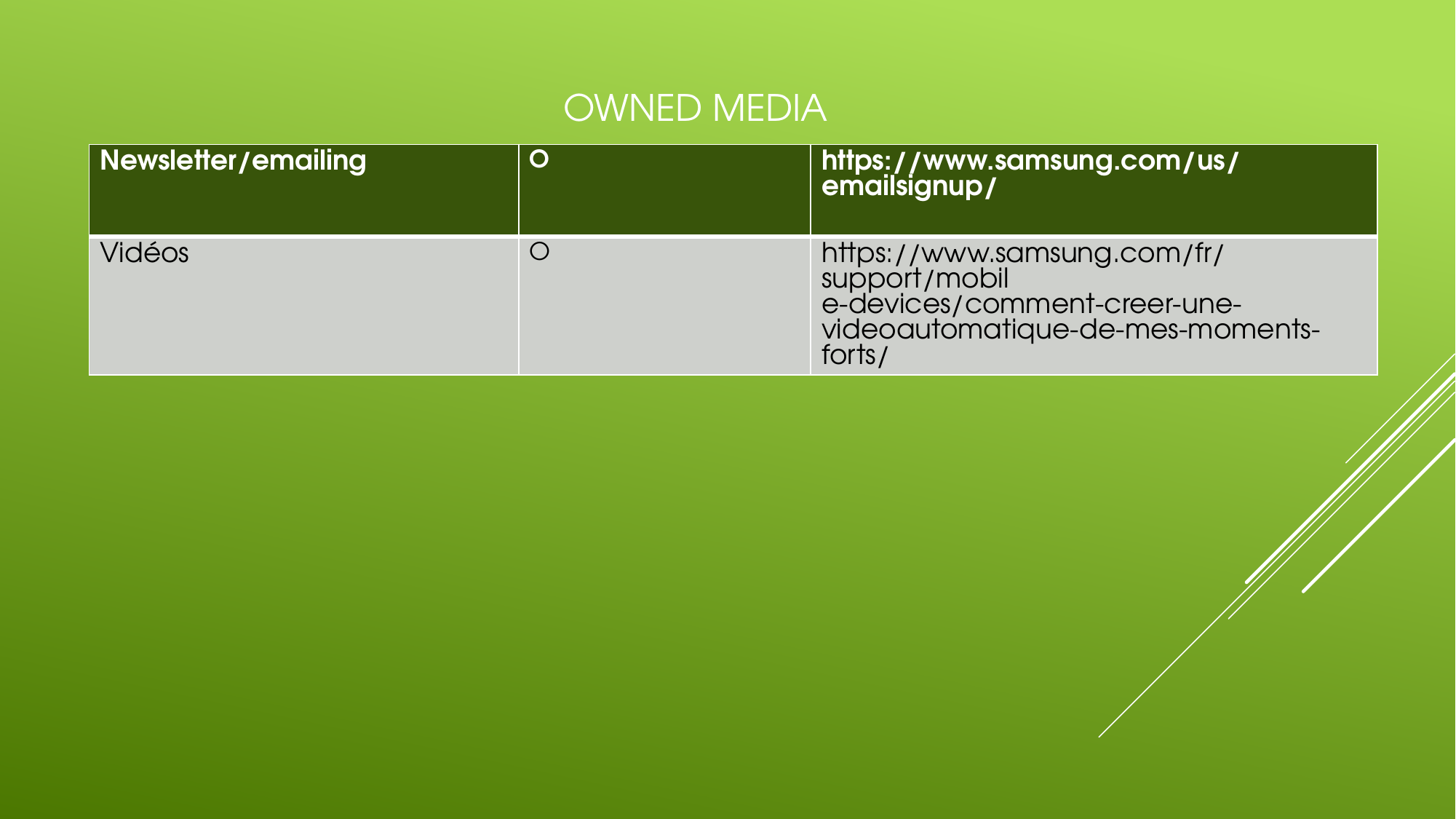

OWNED MEDIA
| Newsletter/emailing | O | https://www.samsung.com/us/emailsignup/ |
| --- | --- | --- |
| Vidéos | O | https://www.samsung.com/fr/support/mobil e-devices/comment-creer-une-videoautomatique-de-mes-moments-forts/ |